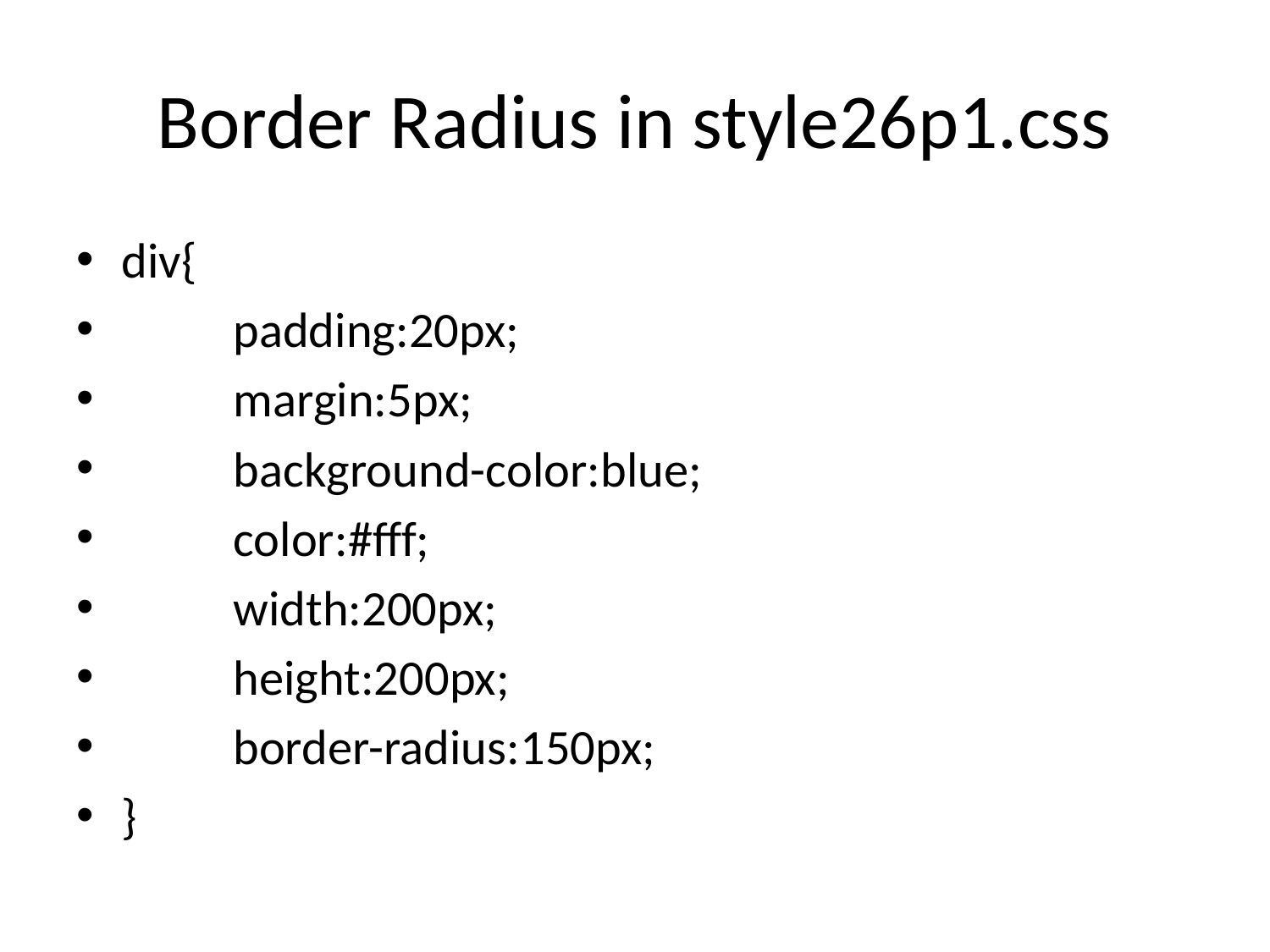

# Border Radius in style26p1.css
div{
	padding:20px;
	margin:5px;
	background-color:blue;
	color:#fff;
	width:200px;
	height:200px;
	border-radius:150px;
}